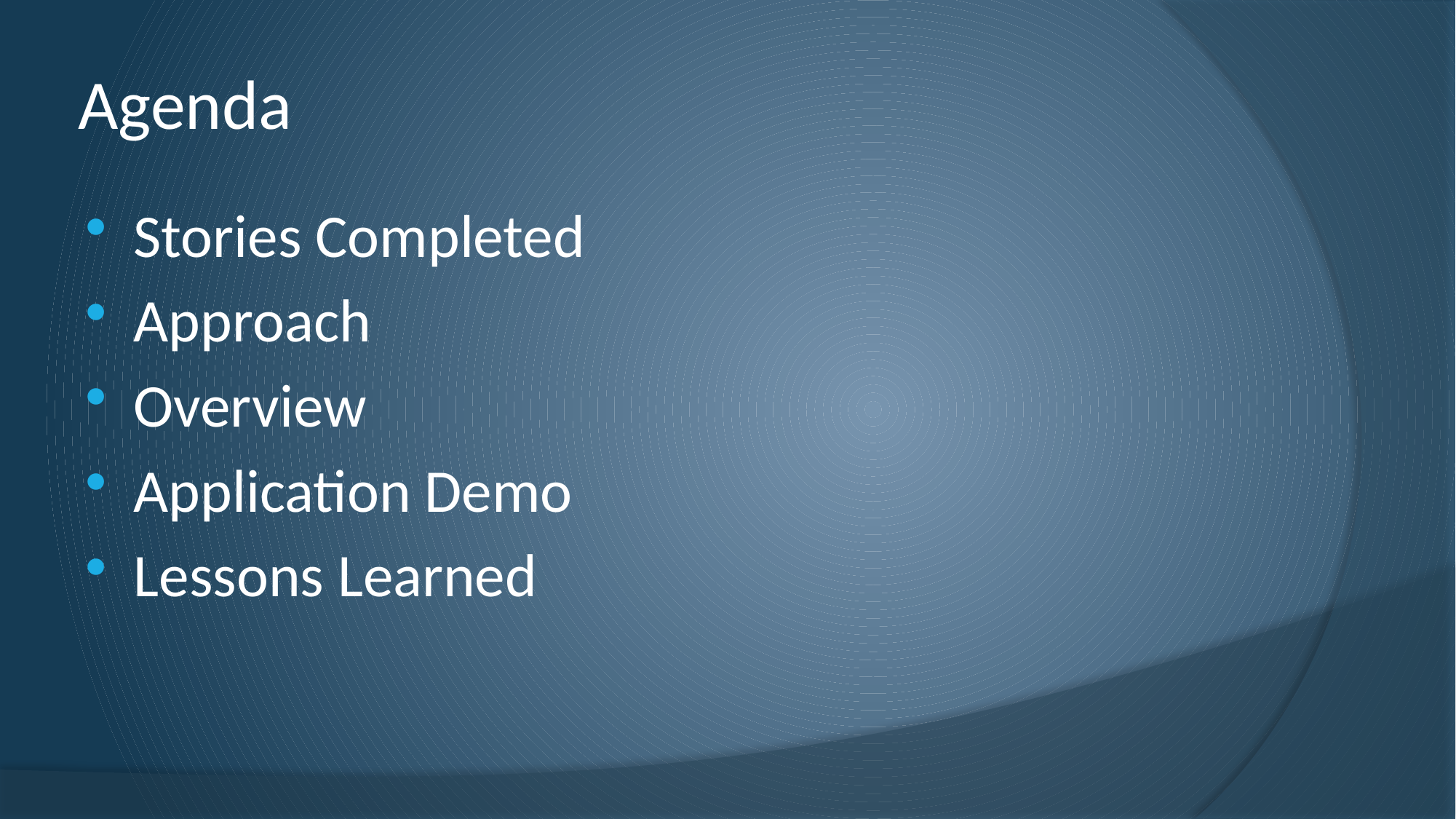

# Agenda
Stories Completed
Approach
Overview
Application Demo
Lessons Learned